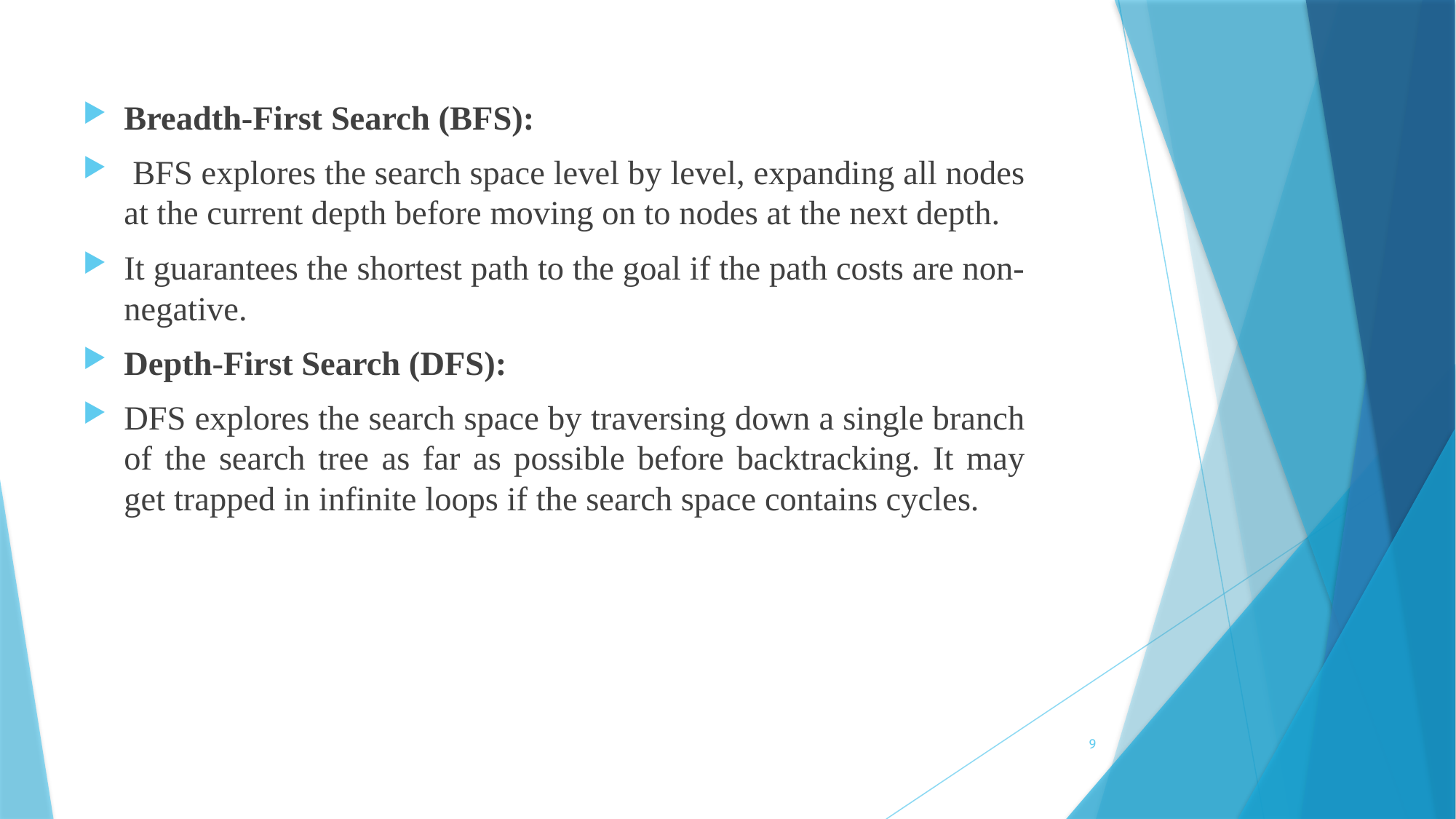

Breadth-First Search (BFS):
 BFS explores the search space level by level, expanding all nodes at the current depth before moving on to nodes at the next depth.
It guarantees the shortest path to the goal if the path costs are non-negative.
Depth-First Search (DFS):
DFS explores the search space by traversing down a single branch of the search tree as far as possible before backtracking. It may get trapped in infinite loops if the search space contains cycles.
9